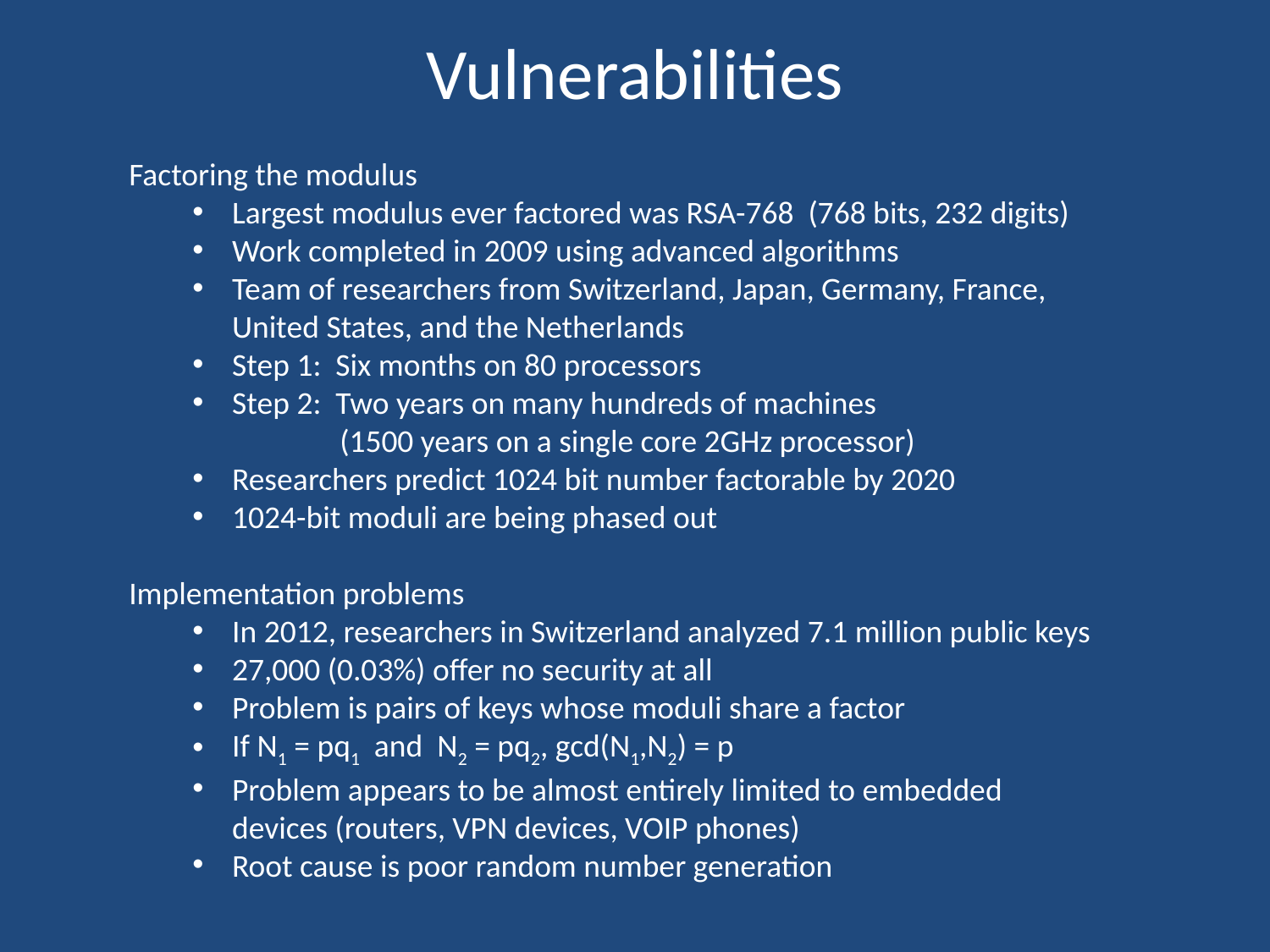

# Vulnerabilities
Factoring the modulus
Largest modulus ever factored was RSA-768  (768 bits, 232 digits)
Work completed in 2009 using advanced algorithms
Team of researchers from Switzerland, Japan, Germany, France, United States, and the Netherlands
Step 1:  Six months on 80 processors
Step 2:  Two years on many hundreds of machines
               (1500 years on a single core 2GHz processor)
Researchers predict 1024 bit number factorable by 2020
1024-bit moduli are being phased out

Implementation problems
In 2012, researchers in Switzerland analyzed 7.1 million public keys
27,000 (0.03%) offer no security at all
Problem is pairs of keys whose moduli share a factor
If N1 = pq1  and  N2 = pq2, gcd(N1,N2) = p
Problem appears to be almost entirely limited to embedded devices (routers, VPN devices, VOIP phones)
Root cause is poor random number generation